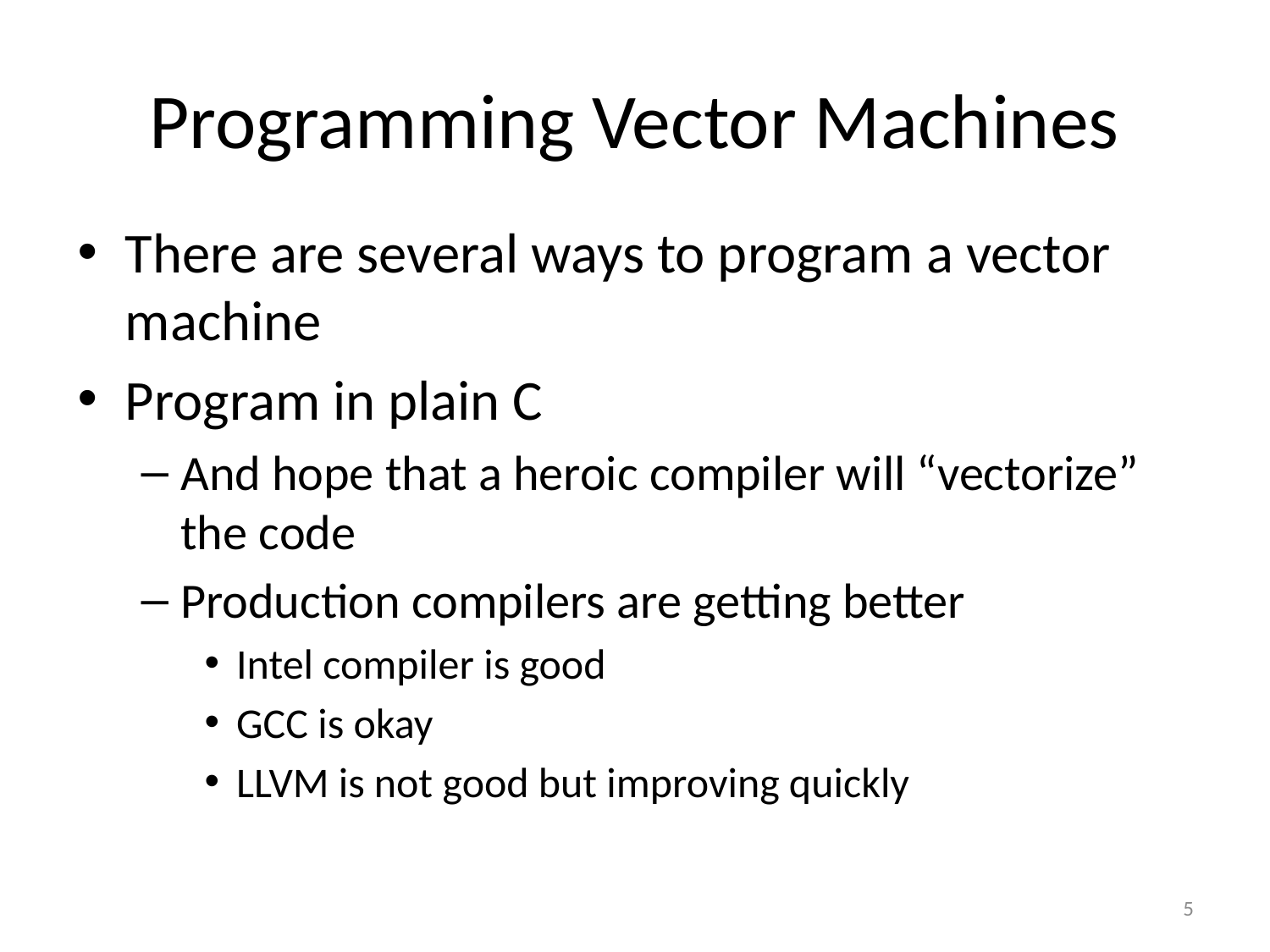

# Programming Vector Machines
There are several ways to program a vector machine
Program in plain C
And hope that a heroic compiler will “vectorize” the code
Production compilers are getting better
Intel compiler is good
GCC is okay
LLVM is not good but improving quickly
5